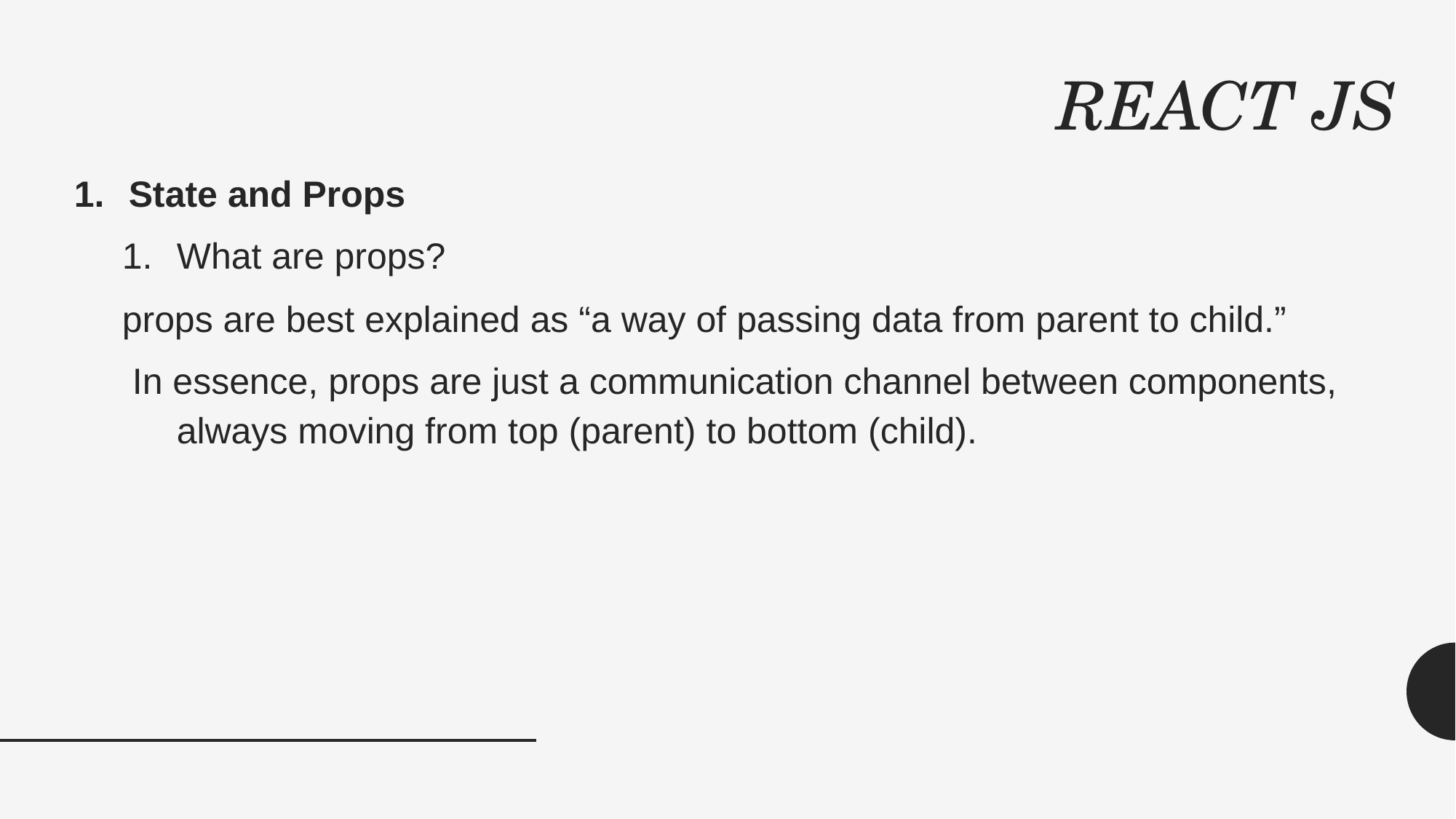

# REACT JS
State and Props
What are props?
props are best explained as “a way of passing data from parent to child.”
 In essence, props are just a communication channel between components, always moving from top (parent) to bottom (child).